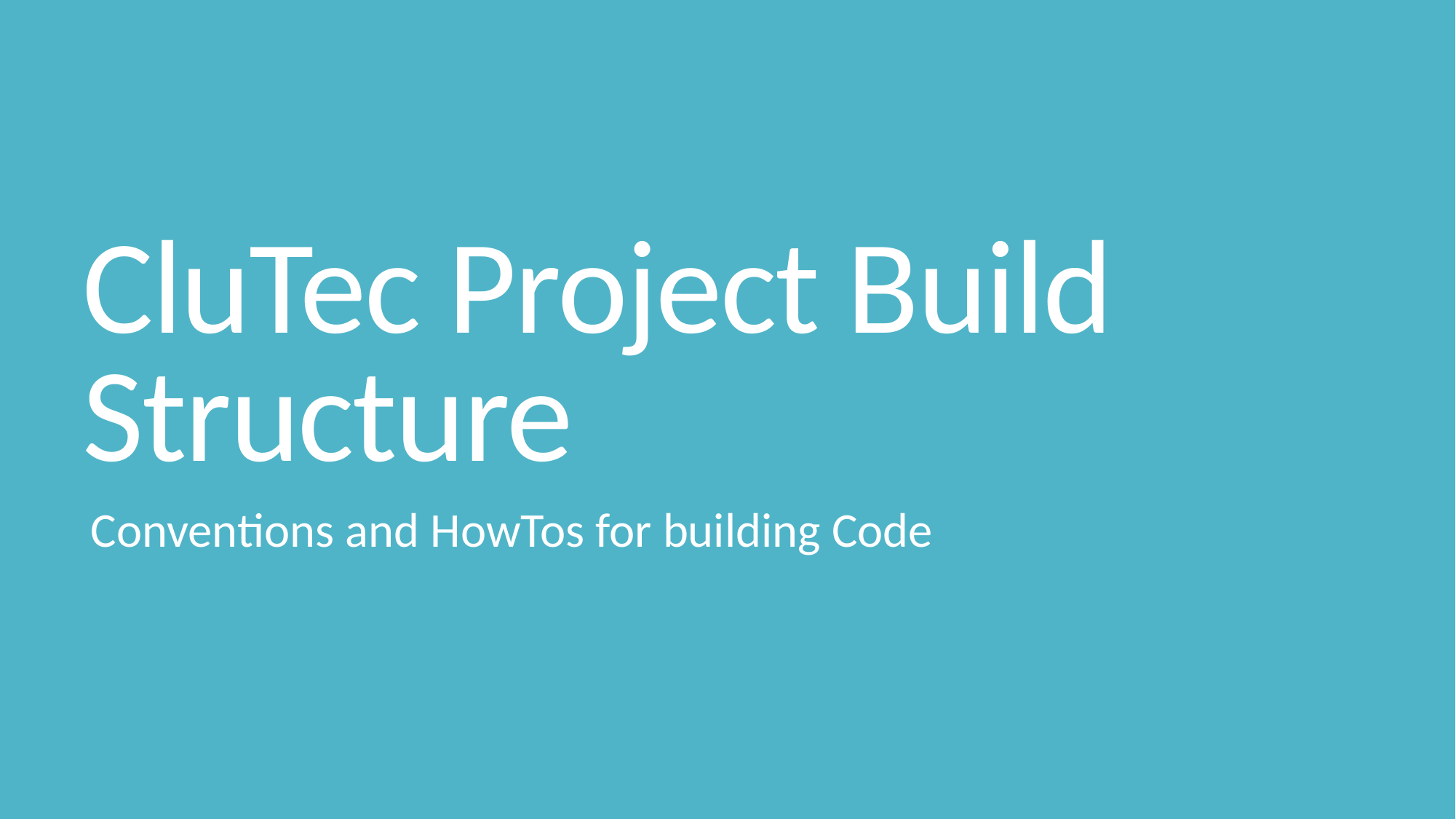

# CluTec Project Build Structure
Conventions and HowTos for building Code